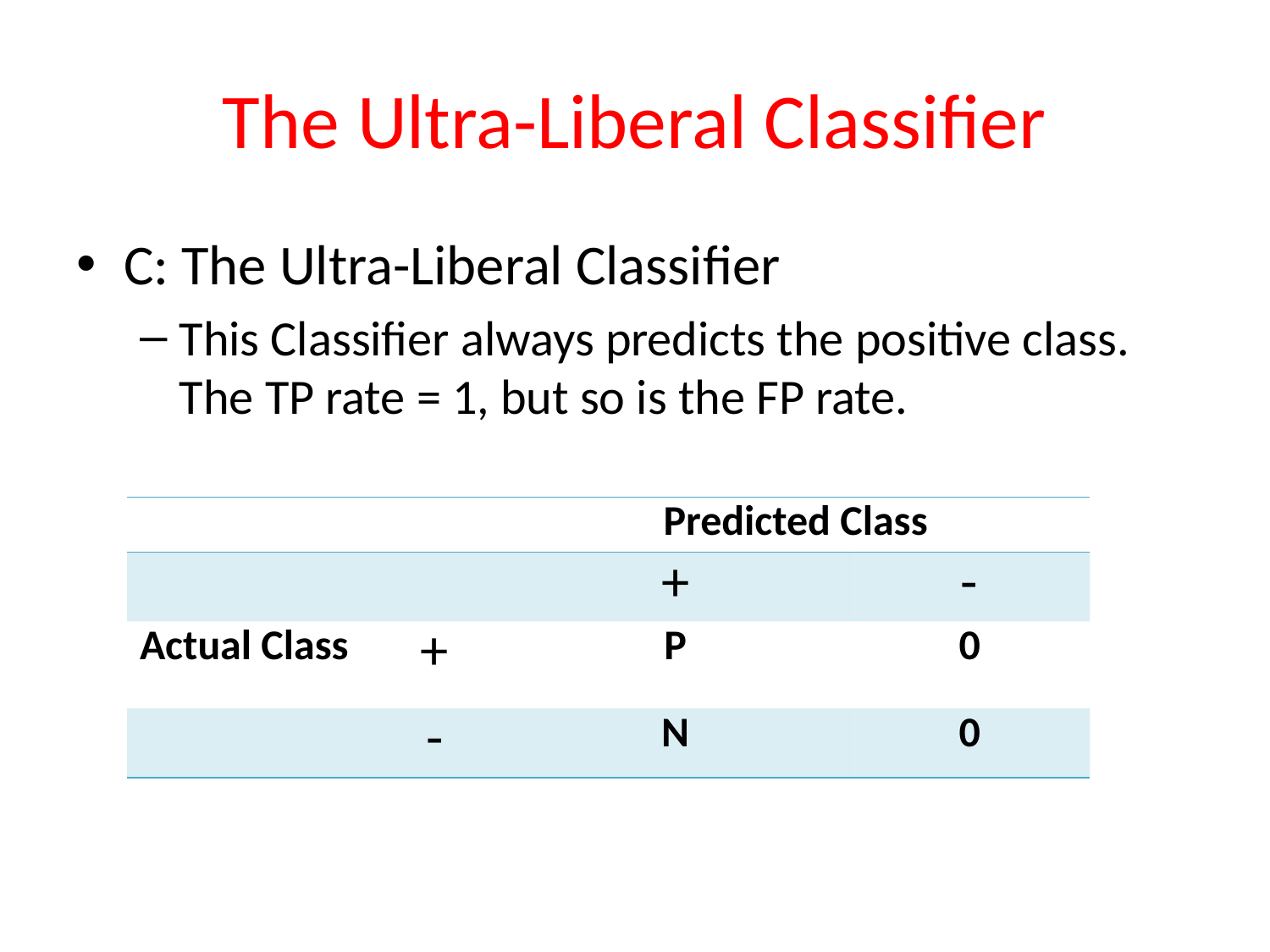

# The Ultra-Liberal Classifier
C: The Ultra-Liberal Classifier
This Classifier always predicts the positive class. The TP rate = 1, but so is the FP rate.

|  |  | Predicted Class |  |
| --- | --- | --- | --- |
|  |  | + | - |
| Actual Class | + | P | 0 |
|  | - | N | 0 |